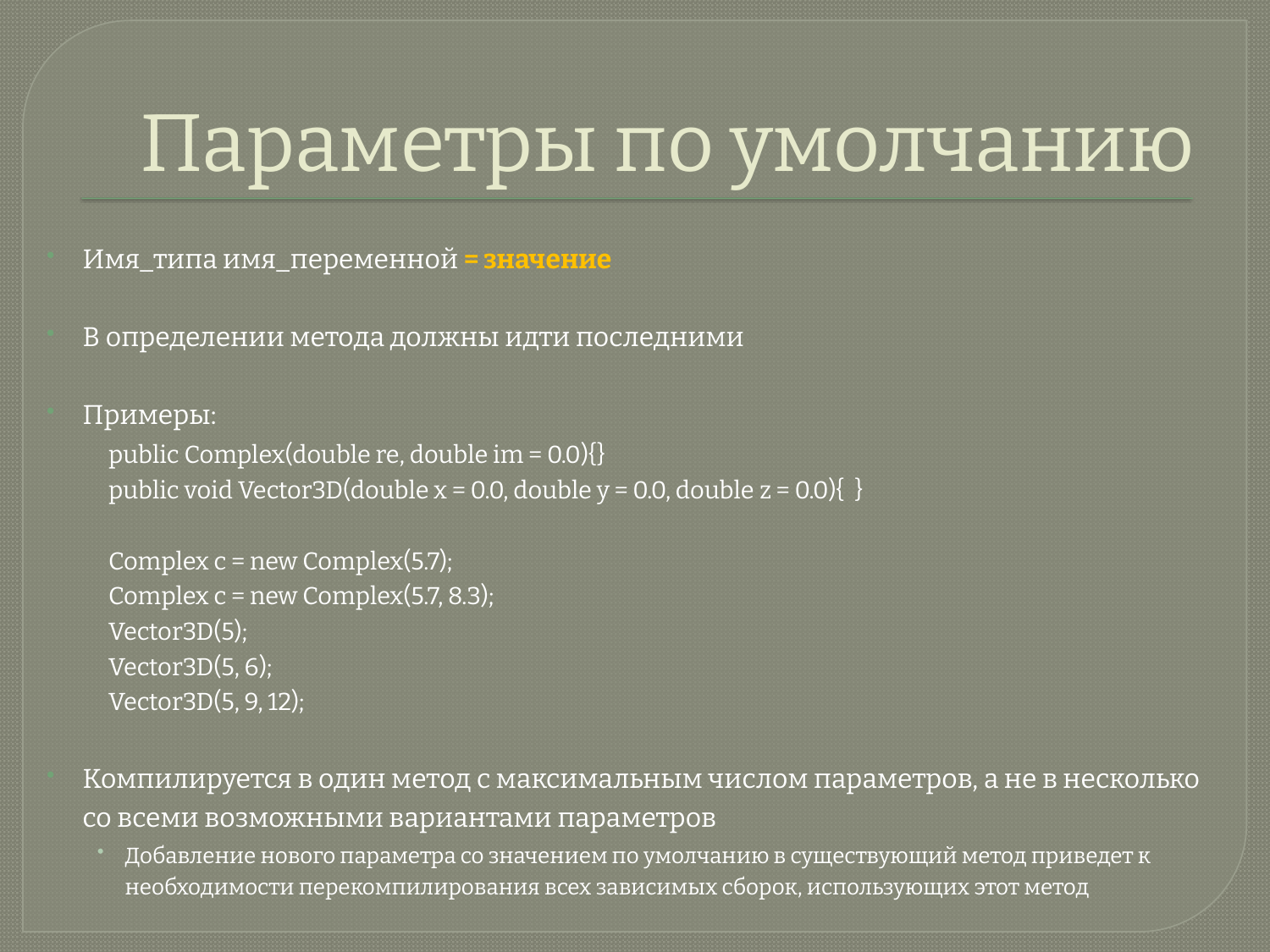

# Параметры по умолчанию
Имя_типа имя_переменной = значение

В определении метода должны идти последними

Примеры:
	public Complex(double re, double im = 0.0){}
	public void Vector3D(double x = 0.0, double y = 0.0, double z = 0.0){  }

	Complex c = new Complex(5.7);
	Complex c = new Complex(5.7, 8.3);
	Vector3D(5);
	Vector3D(5, 6);
	Vector3D(5, 9, 12);

Компилируется в один метод с максимальным числом параметров, а не в несколько со всеми возможными вариантами параметров
Добавление нового параметра со значением по умолчанию в существующий метод приведет к необходимости перекомпилирования всех зависимых сборок, использующих этот метод